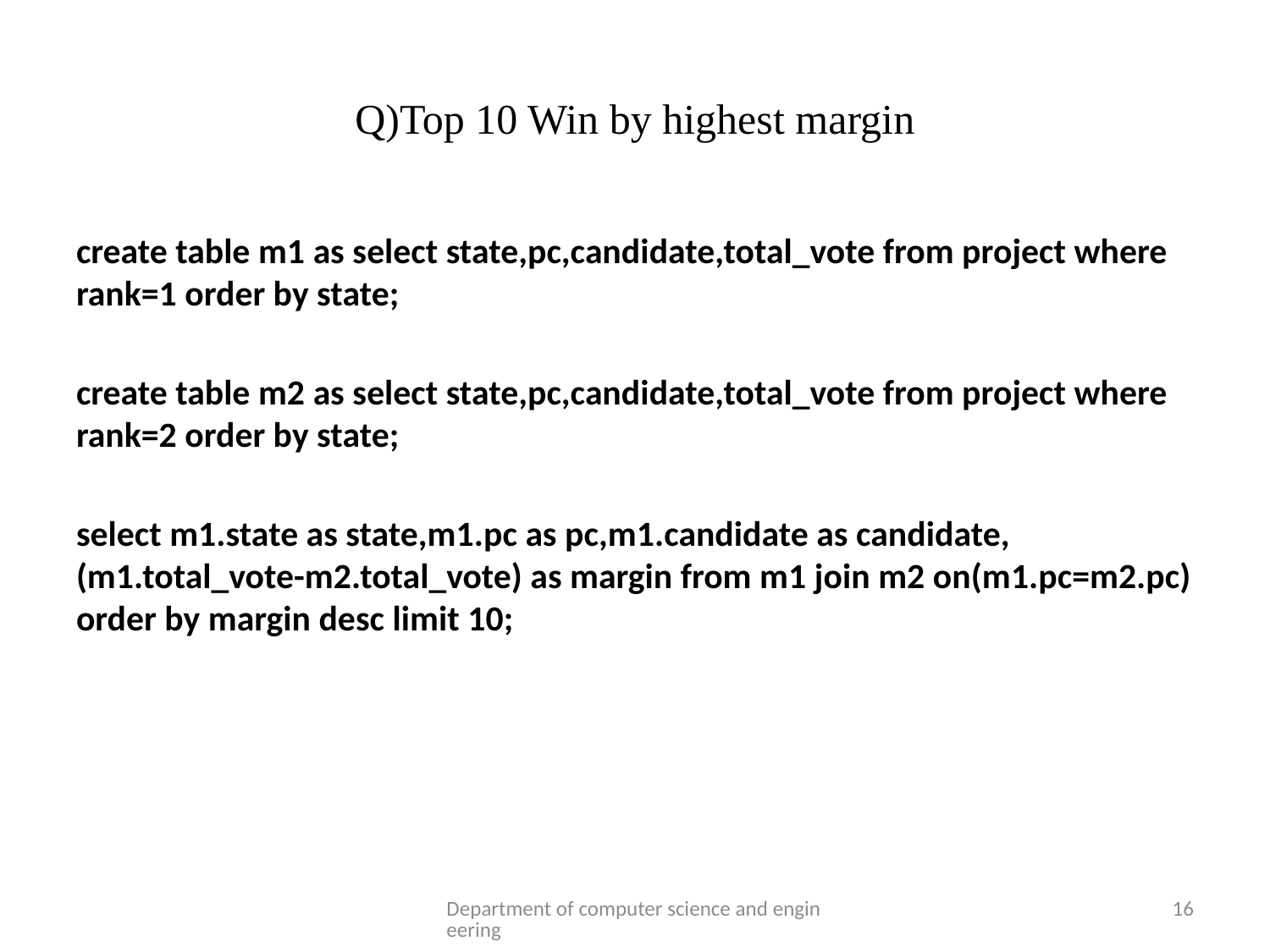

# Q)Top 10 Win by highest margin
create table m1 as select state,pc,candidate,total_vote from project where rank=1 order by state;

create table m2 as select state,pc,candidate,total_vote from project where rank=2 order by state;

select m1.state as state,m1.pc as pc,m1.candidate as candidate,(m1.total_vote-m2.total_vote) as margin from m1 join m2 on(m1.pc=m2.pc) order by margin desc limit 10;
Department of computer science and engineering
16